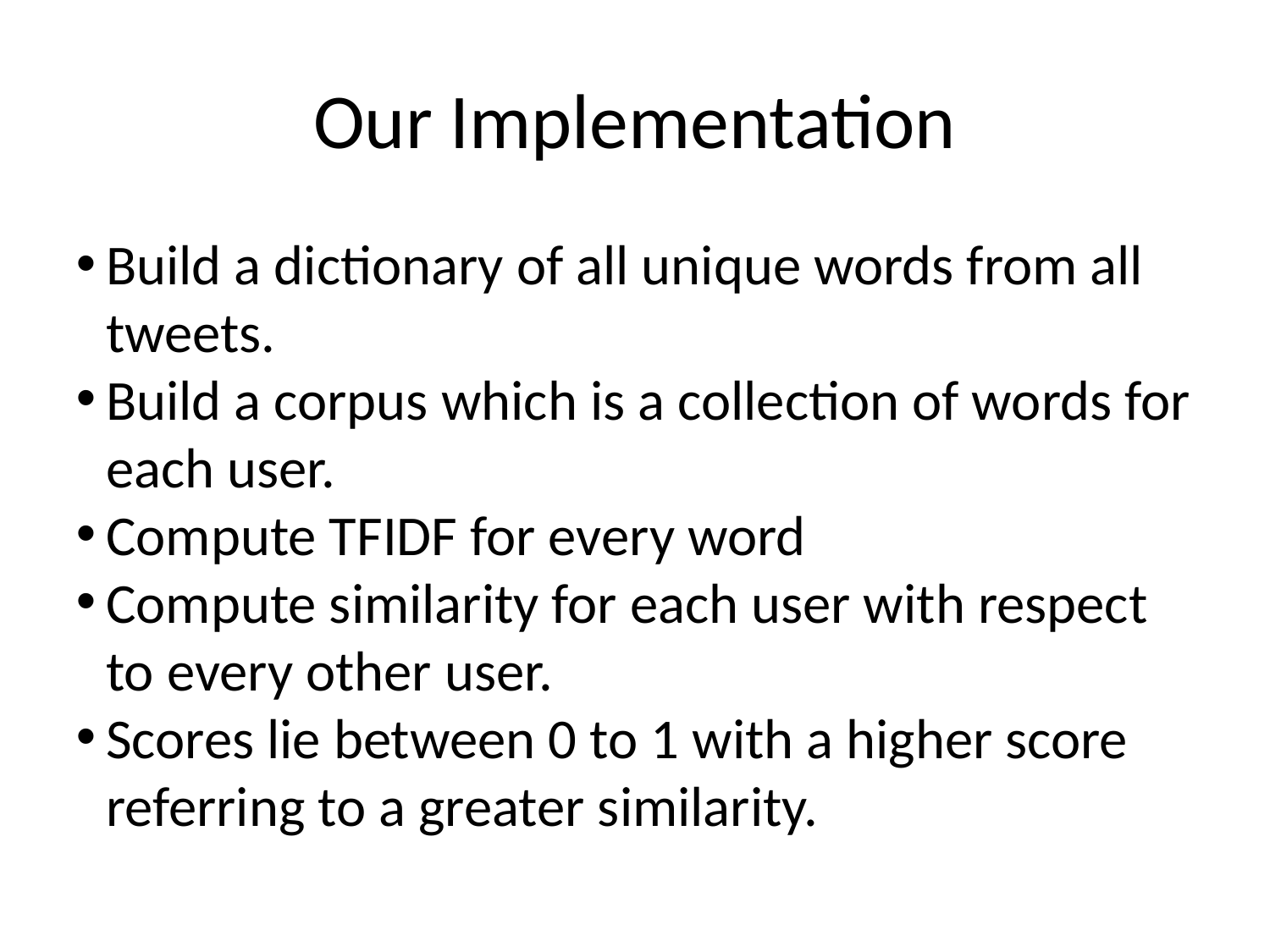

Our Implementation
Build a dictionary of all unique words from all tweets.
Build a corpus which is a collection of words for each user.
Compute TFIDF for every word
Compute similarity for each user with respect to every other user.
Scores lie between 0 to 1 with a higher score referring to a greater similarity.